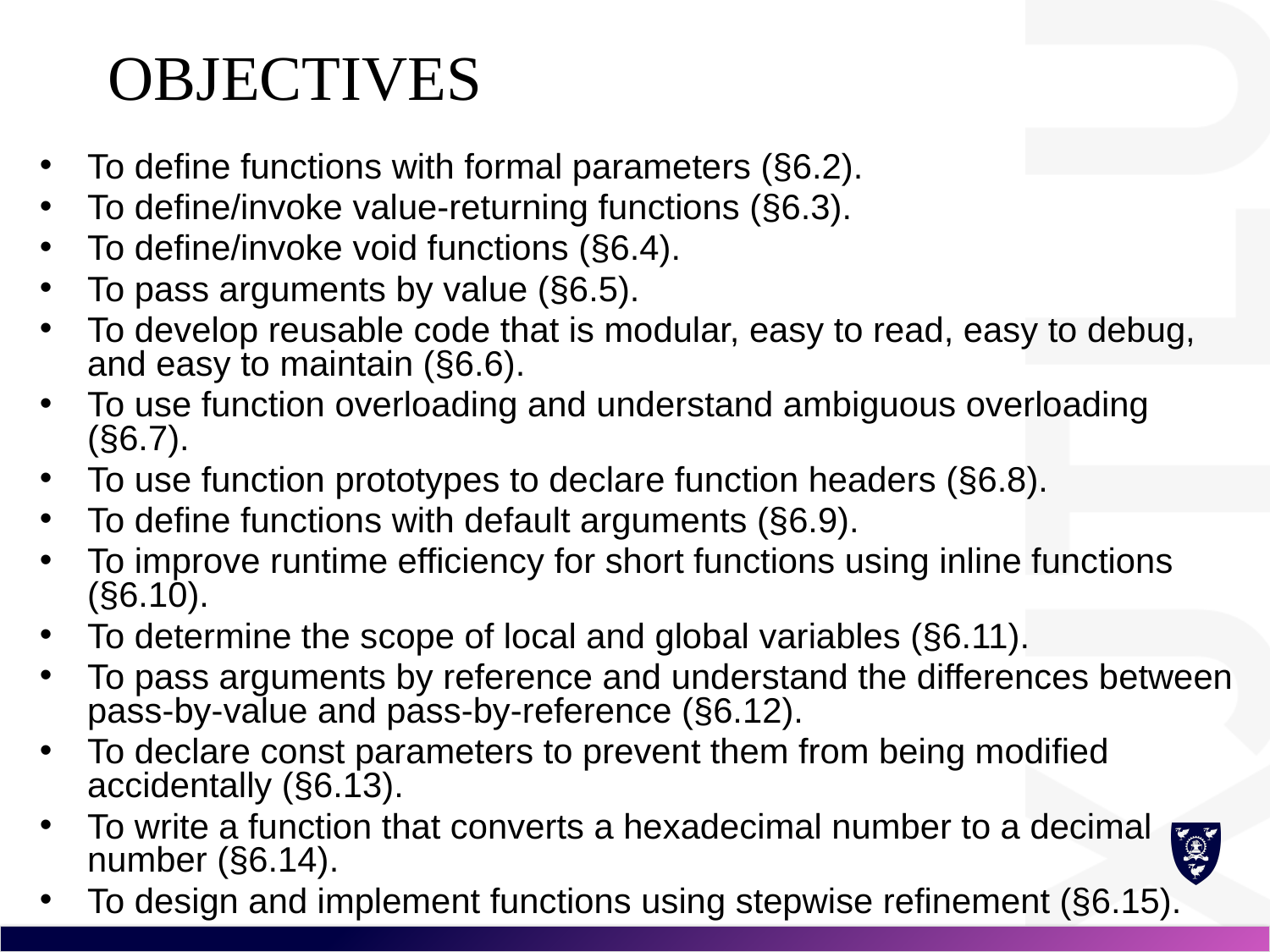

# Objectives
To define functions with formal parameters (§6.2).
To define/invoke value-returning functions (§6.3).
To define/invoke void functions (§6.4).
To pass arguments by value (§6.5).
To develop reusable code that is modular, easy to read, easy to debug, and easy to maintain (§6.6).
To use function overloading and understand ambiguous overloading (§6.7).
To use function prototypes to declare function headers (§6.8).
To define functions with default arguments (§6.9).
To improve runtime efficiency for short functions using inline functions (§6.10).
To determine the scope of local and global variables (§6.11).
To pass arguments by reference and understand the differences between pass-by-value and pass-by-reference (§6.12).
To declare const parameters to prevent them from being modified accidentally (§6.13).
To write a function that converts a hexadecimal number to a decimal number (§6.14).
To design and implement functions using stepwise refinement (§6.15).
7